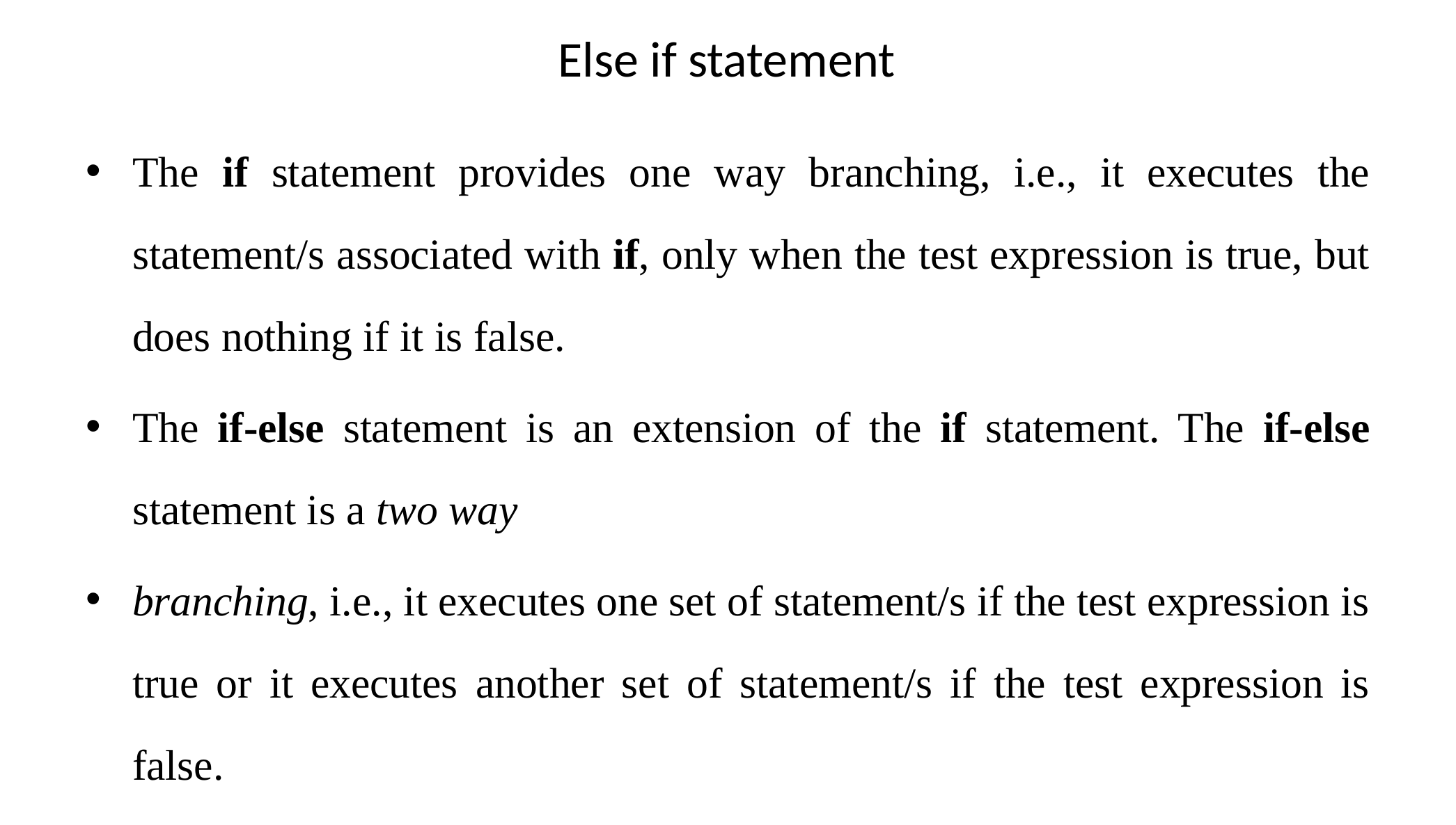

# Else if statement
The if statement provides one way branching, i.e., it executes the statement/s associated with if, only when the test expression is true, but does nothing if it is false.
The if-else statement is an extension of the if statement. The if-else statement is a two way
branching, i.e., it executes one set of statement/s if the test expression is true or it executes another set of statement/s if the test expression is false.